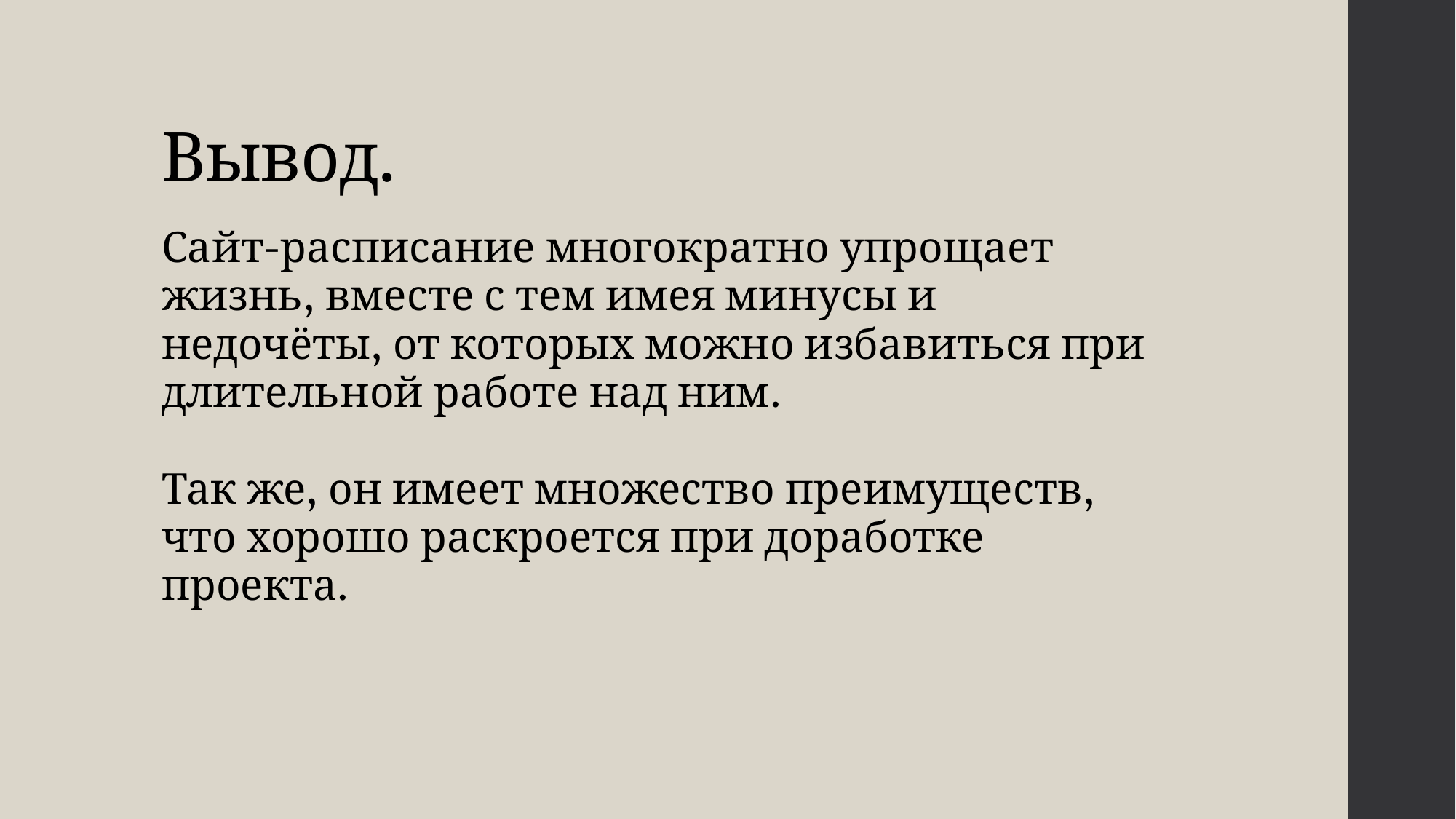

# Вывод.
Сайт-расписание многократно упрощает жизнь, вместе с тем имея минусы и недочёты, от которых можно избавиться при длительной работе над ним.
Так же, он имеет множество преимуществ, что хорошо раскроется при доработке проекта.